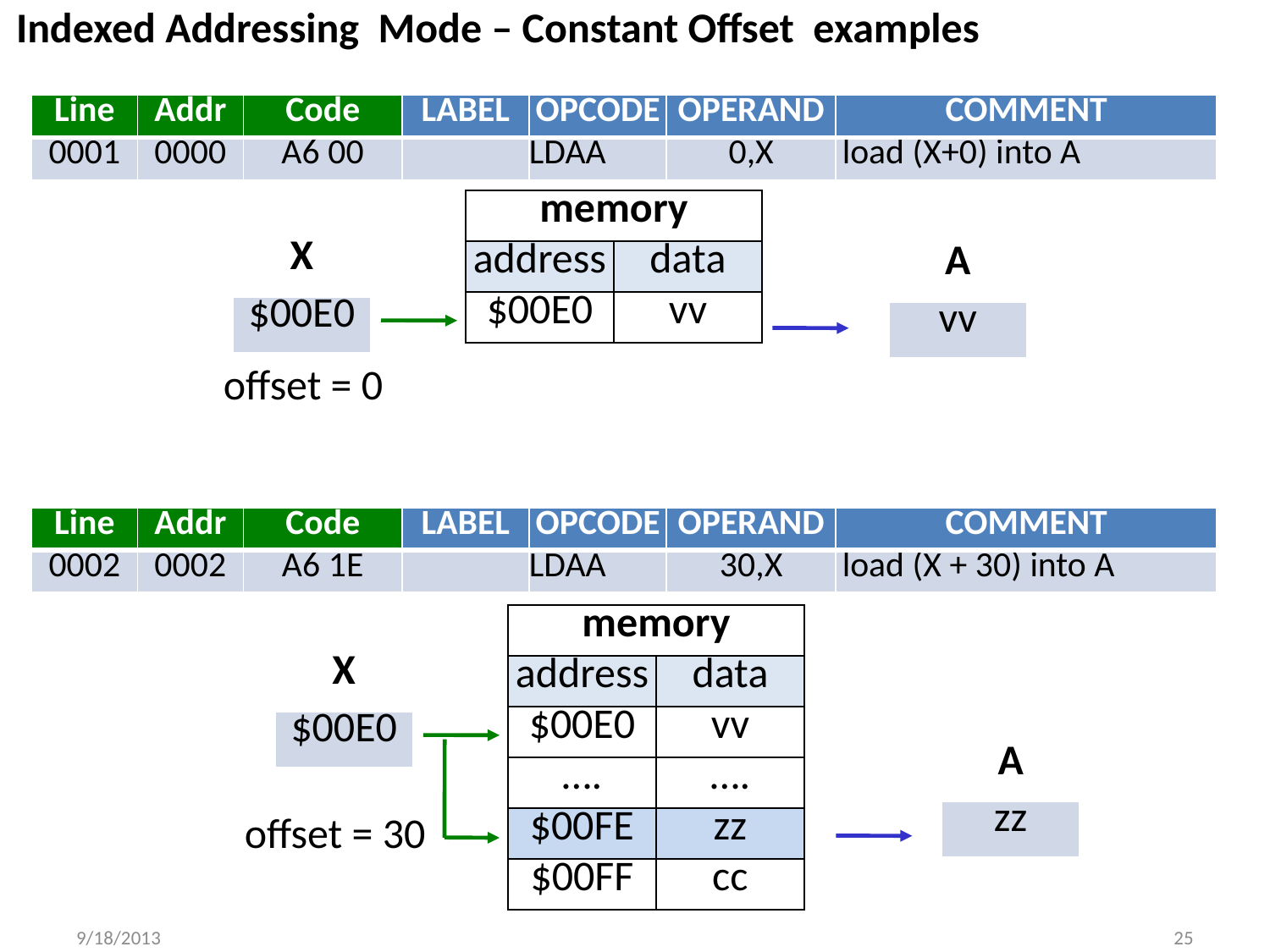

Indexed Addressing  Mode – Constant Offset  examples
| Line | Addr | Code | LABEL | OPCODE | OPERAND | COMMENT |
| --- | --- | --- | --- | --- | --- | --- |
| 0001 | 0000 | A6 00 |  | LDAA | 0,X | load (X+0) into A |
| memory |  |
| --- | --- |
| address | data |
| $00E0 | vv |
| X |
| --- |
| $00E0 |
| A |
| --- |
| vv |
offset = 0
| Line | Addr | Code | LABEL | OPCODE | OPERAND | COMMENT |
| --- | --- | --- | --- | --- | --- | --- |
| 0002 | 0002 | A6 1E |  | LDAA | 30,X | load (X + 30) into A |
| memory |  |
| --- | --- |
| address | data |
| $00E0 | vv |
| …. | …. |
| $00FE | zz |
| $00FF | cc |
| X |
| --- |
| $00E0 |
| A |
| --- |
| zz |
offset = 30
9/18/2013
25